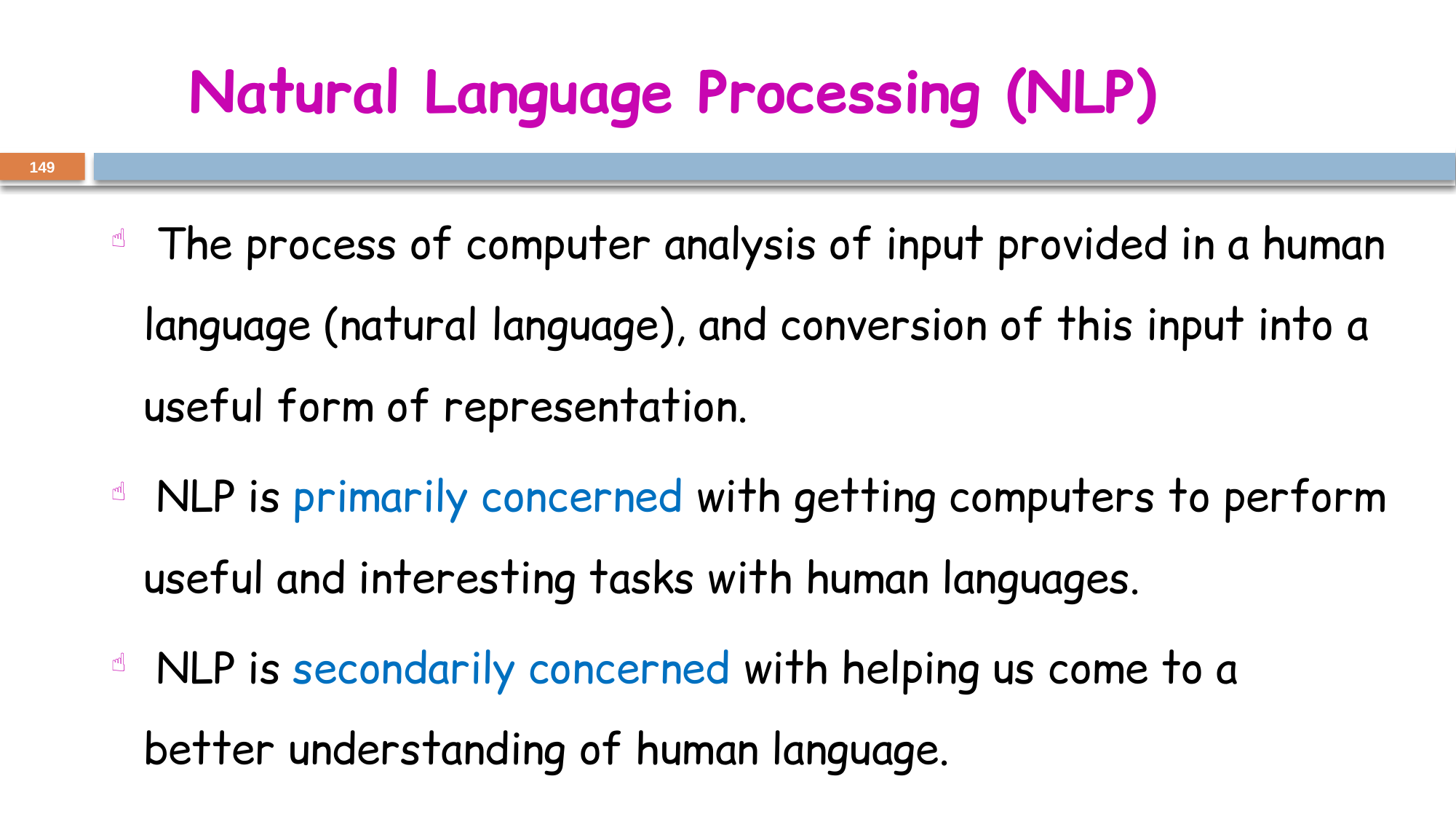

# Natural Language Processing (NLP)
149
 The process of computer analysis of input provided in a human language (natural language), and conversion of this input into a useful form of representation.
 NLP is primarily concerned with getting computers to perform useful and interesting tasks with human languages.
 NLP is secondarily concerned with helping us come to a  	better understanding of human language.